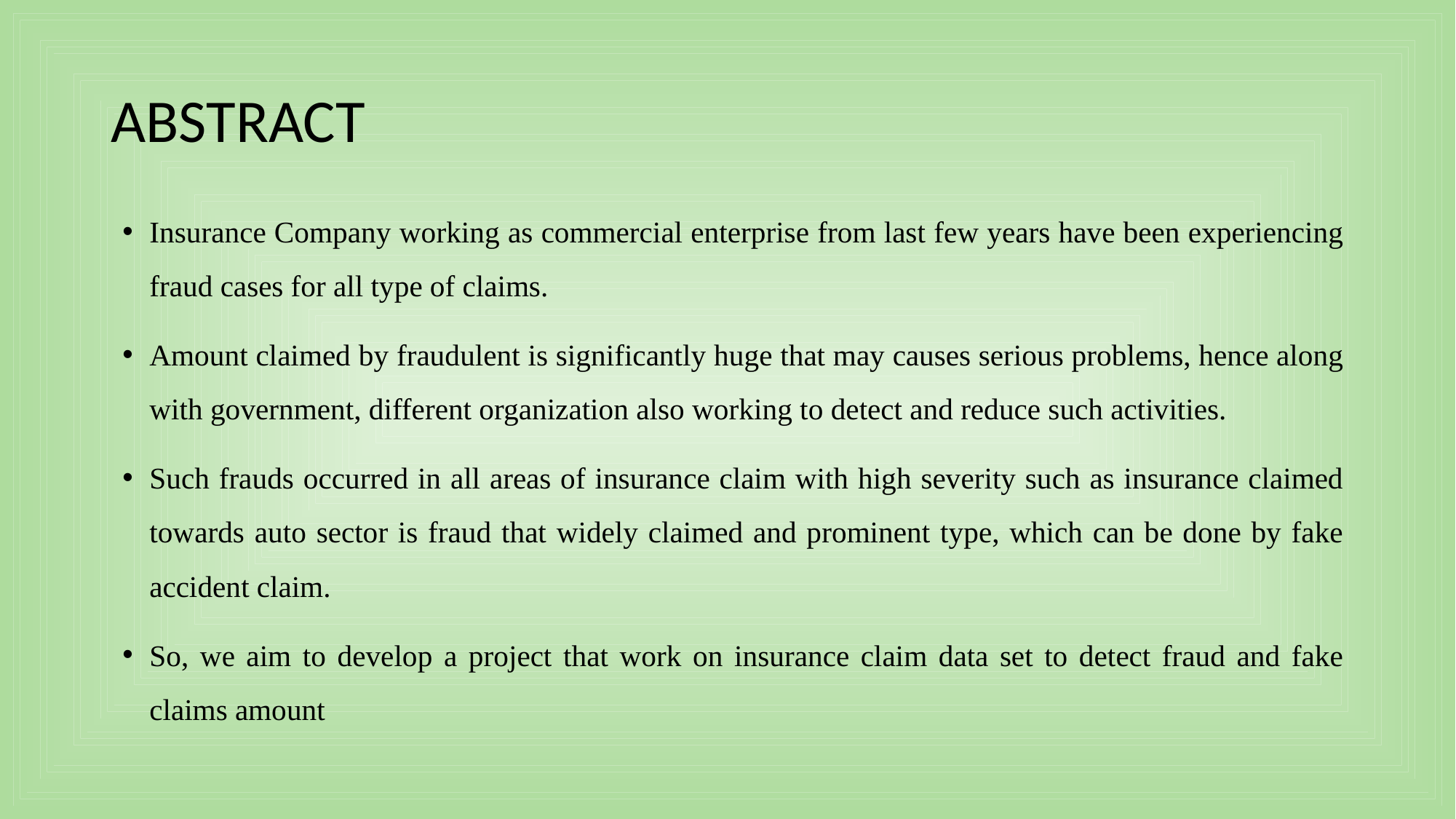

# ABSTRACT
Insurance Company working as commercial enterprise from last few years have been experiencing fraud cases for all type of claims.
Amount claimed by fraudulent is significantly huge that may causes serious problems, hence along with government, different organization also working to detect and reduce such activities.
Such frauds occurred in all areas of insurance claim with high severity such as insurance claimed towards auto sector is fraud that widely claimed and prominent type, which can be done by fake accident claim.
So, we aim to develop a project that work on insurance claim data set to detect fraud and fake claims amount